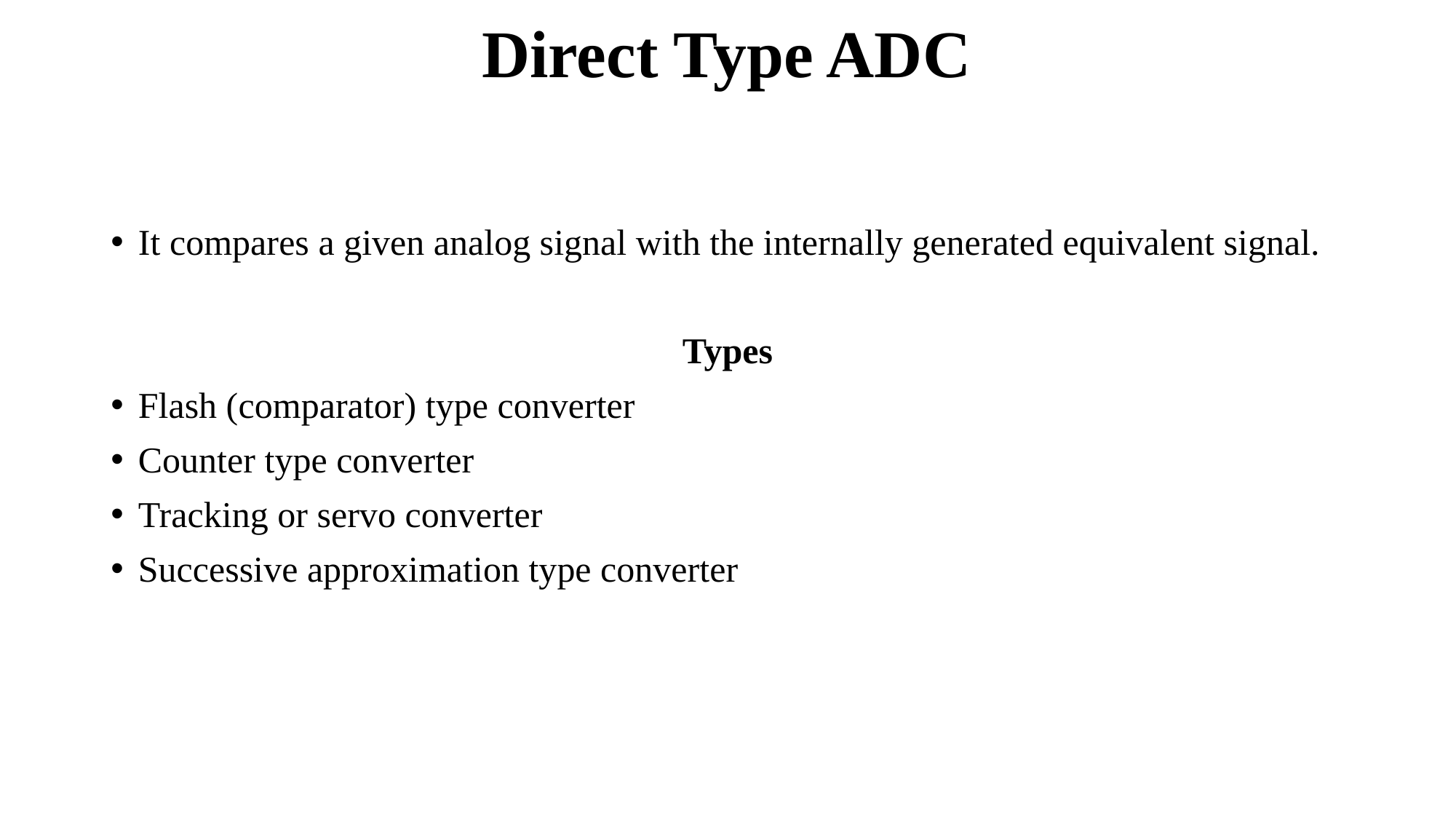

# Direct Type ADC
It compares a given analog signal with the internally generated equivalent signal.

Types
Flash (comparator) type converter
Counter type converter
Tracking or servo converter
Successive approximation type converter